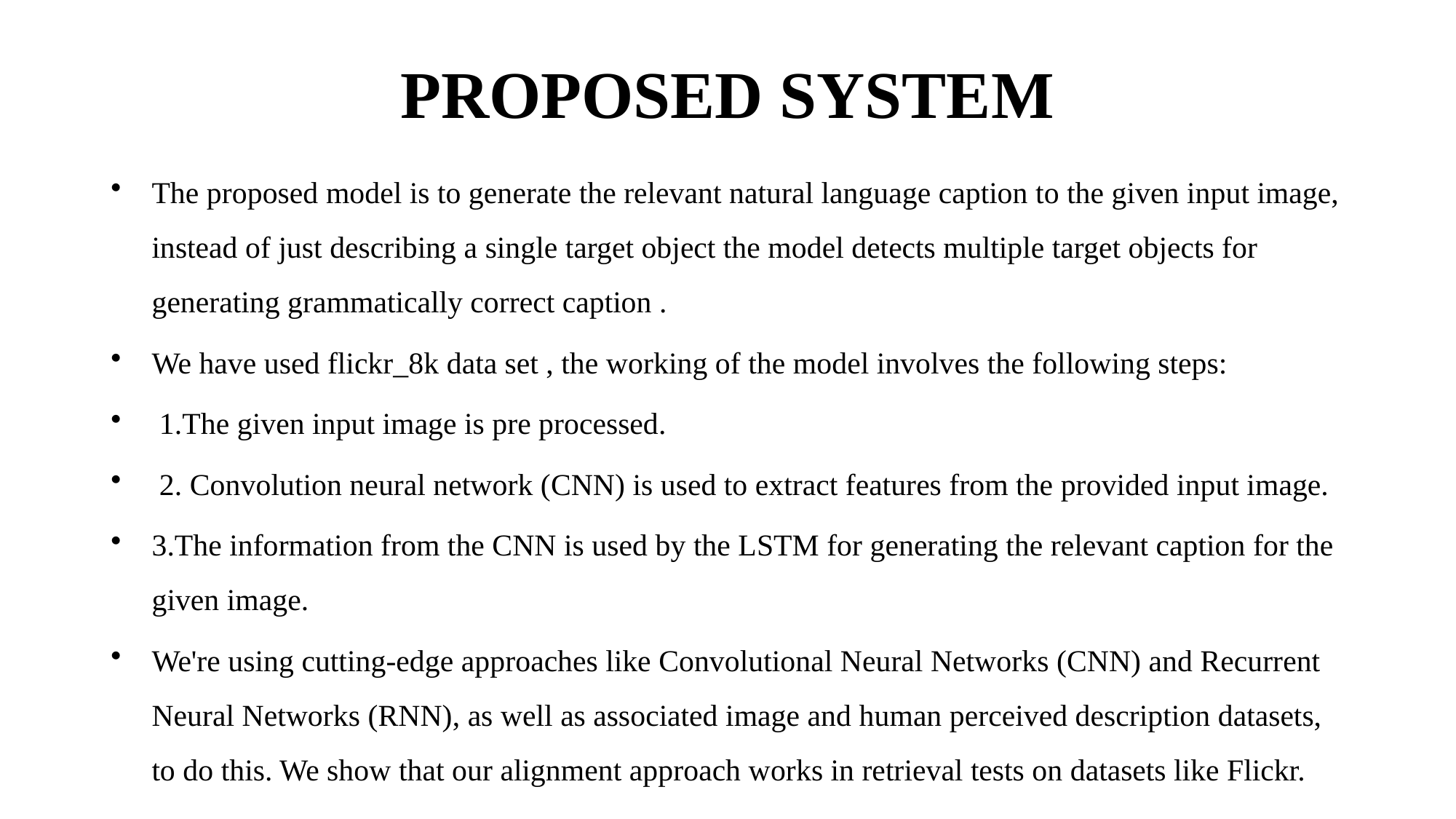

# PROPOSED SYSTEM
The proposed model is to generate the relevant natural language caption to the given input image, instead of just describing a single target object the model detects multiple target objects for generating grammatically correct caption .
We have used flickr_8k data set , the working of the model involves the following steps:
 1.The given input image is pre processed.
 2. Convolution neural network (CNN) is used to extract features from the provided input image.
3.The information from the CNN is used by the LSTM for generating the relevant caption for the given image.
We're using cutting-edge approaches like Convolutional Neural Networks (CNN) and Recurrent Neural Networks (RNN), as well as associated image and human perceived description datasets, to do this. We show that our alignment approach works in retrieval tests on datasets like Flickr.